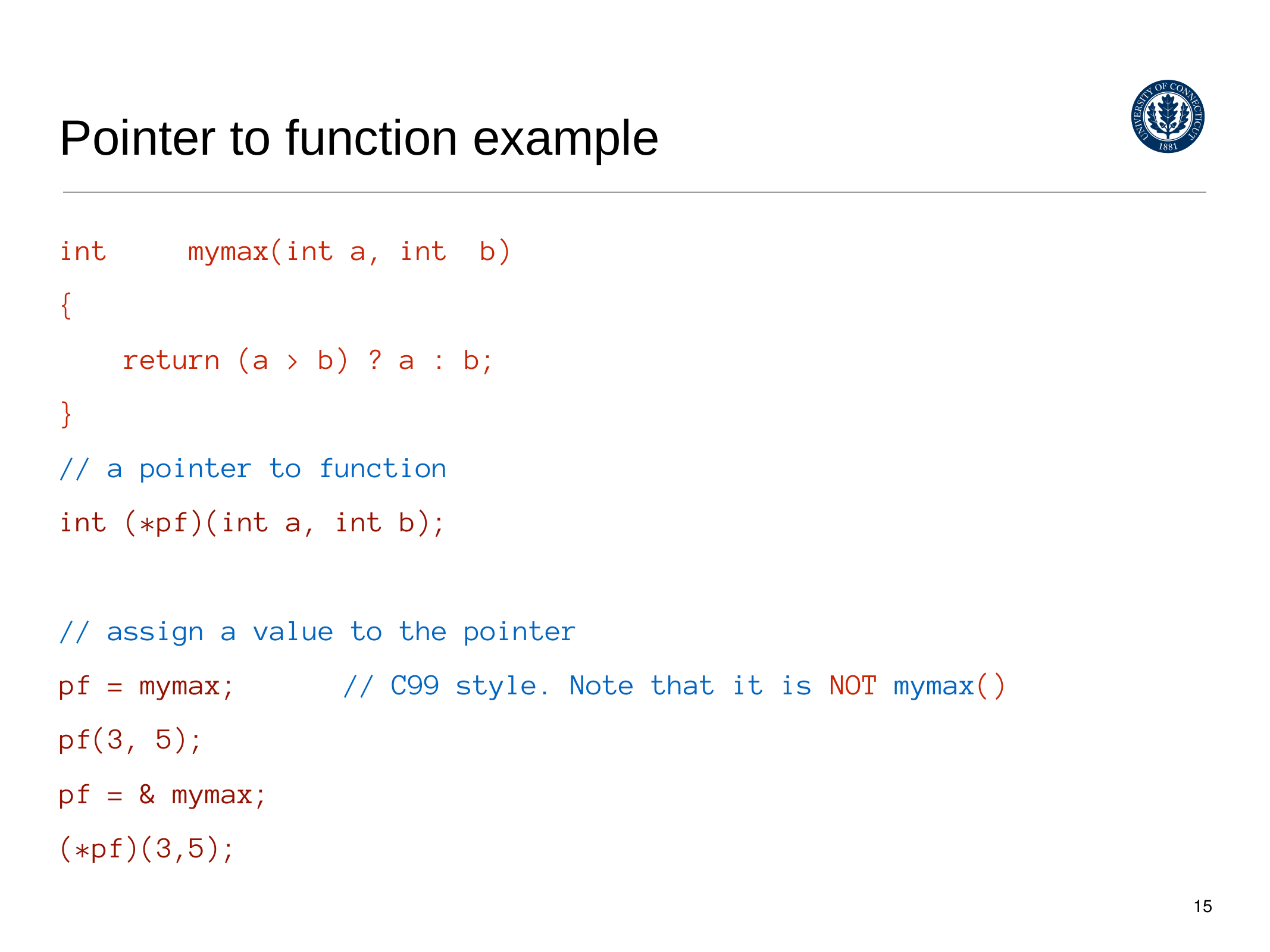

# Pointer to function example
int     mymax(int a, int  b)
{
    return (a > b) ? a : b;
}
// a pointer to function
int (*pf)(int a, int b);

// assign a value to the pointer
pf = mymax;		 // C99 style. Note that it is NOT mymax()
pf(3, 5);
pf = & mymax;
(*pf)(3,5);
15